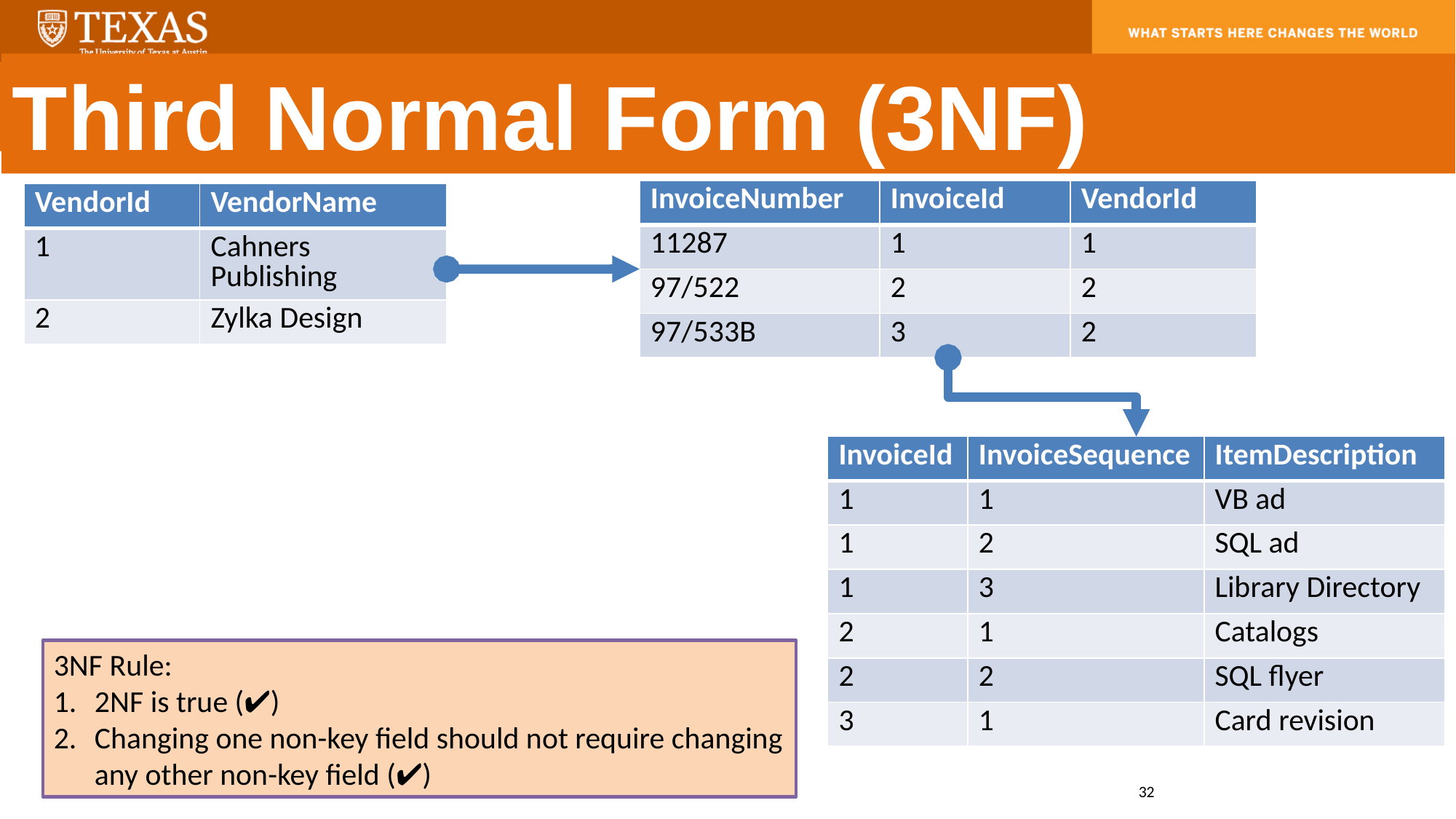

Third Normal Form (3NF)

| InvoiceNumber | InvoiceId | VendorId |
| --- | --- | --- |
| 11287 | 1 | 1 |
| 97/522 | 2 | 2 |
| 97/533B | 3 | 2 |
| VendorId | VendorName |
| --- | --- |
| 1 | Cahners Publishing |
| 2 | Zylka Design |
| InvoiceId | InvoiceSequence | ItemDescription |
| --- | --- | --- |
| 1 | 1 | VB ad |
| 1 | 2 | SQL ad |
| 1 | 3 | Library Directory |
| 2 | 1 | Catalogs |
| 2 | 2 | SQL flyer |
| 3 | 1 | Card revision |
3NF Rule:
2NF is true (✔️)
Changing one non-key field should not require changing any other non-key field (✔️)
32